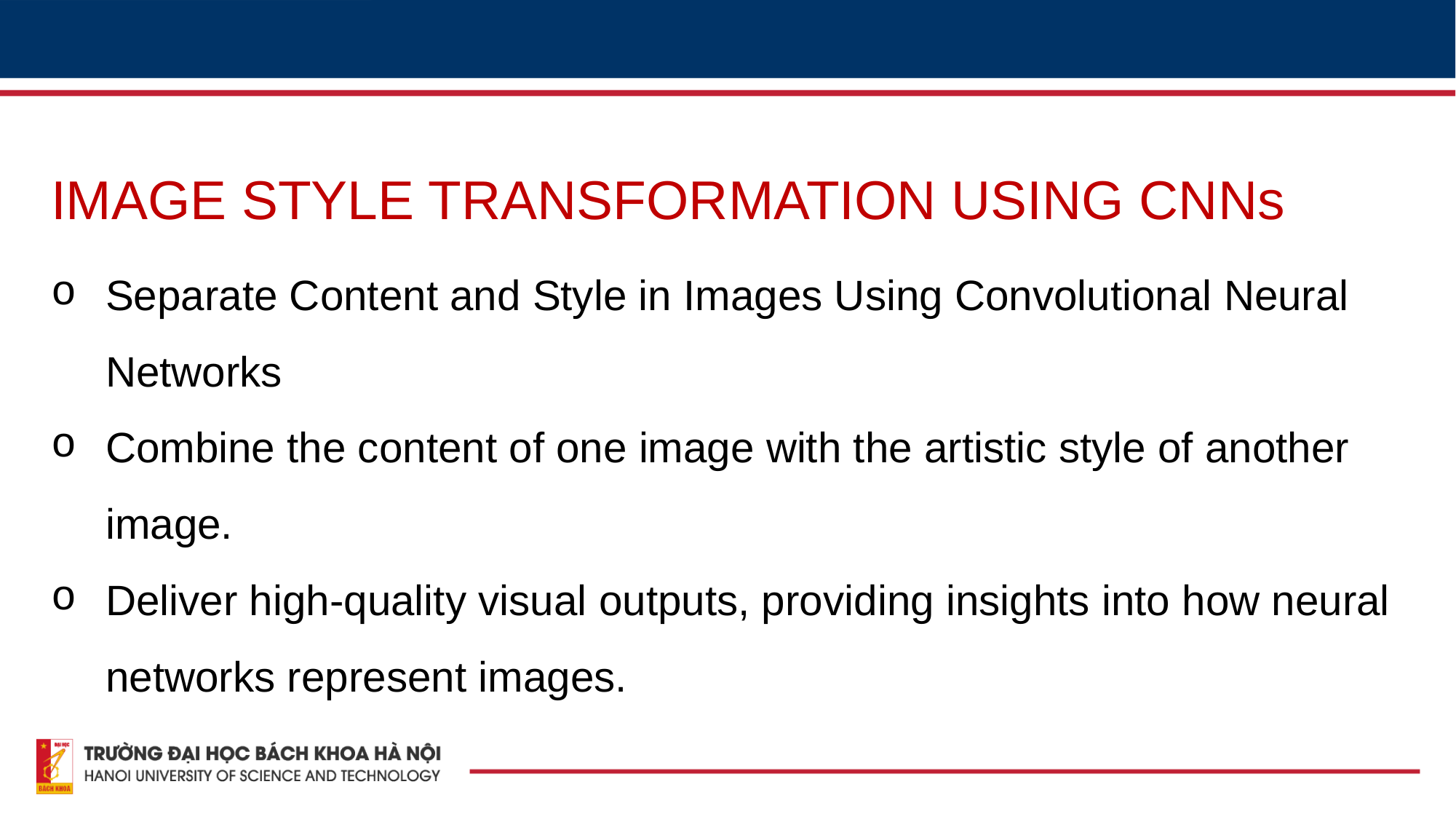

IMAGE STYLE TRANSFORMATION USING CNNs
Separate Content and Style in Images Using Convolutional Neural Networks
Combine the content of one image with the artistic style of another image.
Deliver high-quality visual outputs, providing insights into how neural networks represent images.